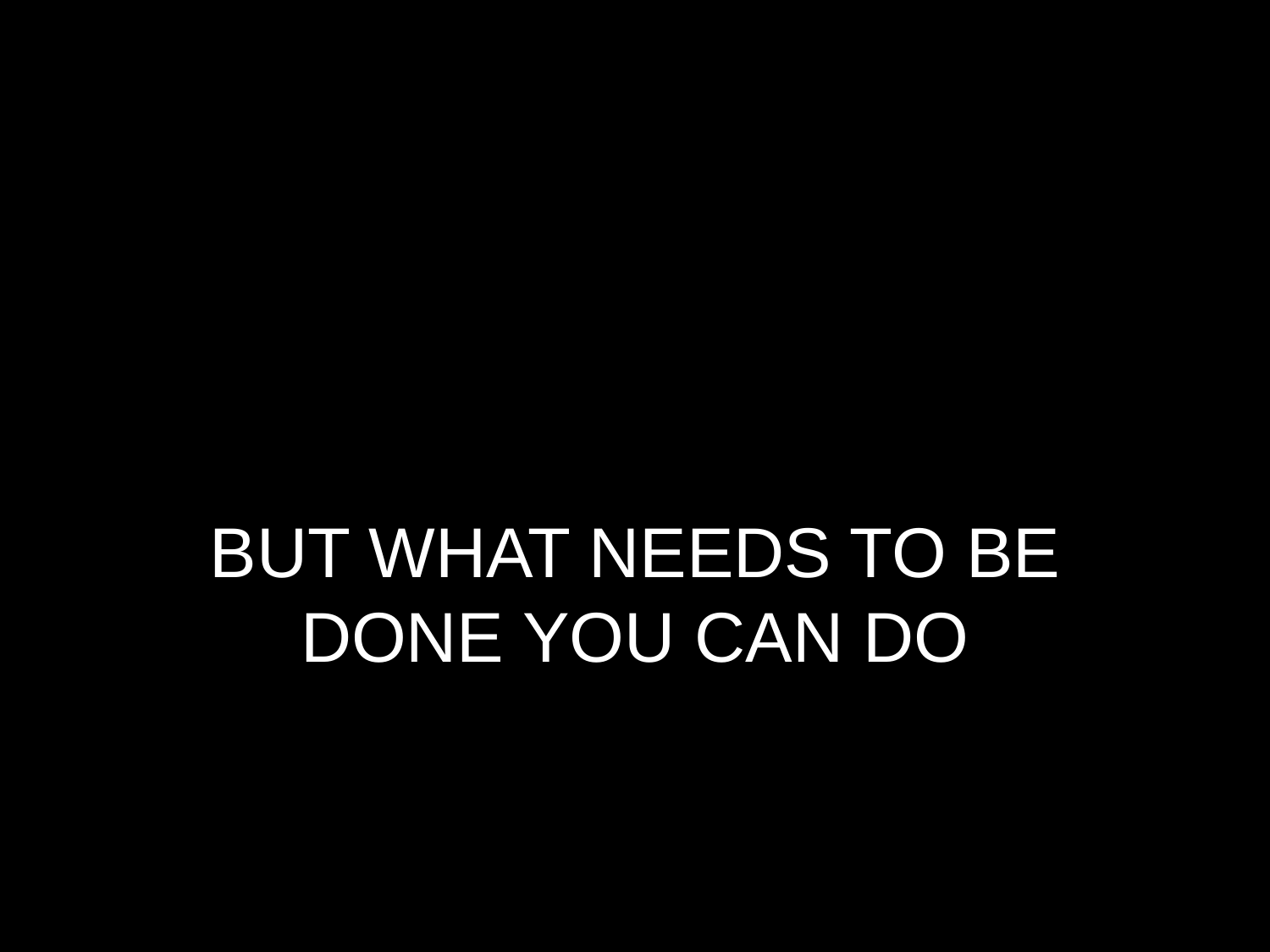

# BUT WHAT NEEDS TO BE DONE YOU CAN DO